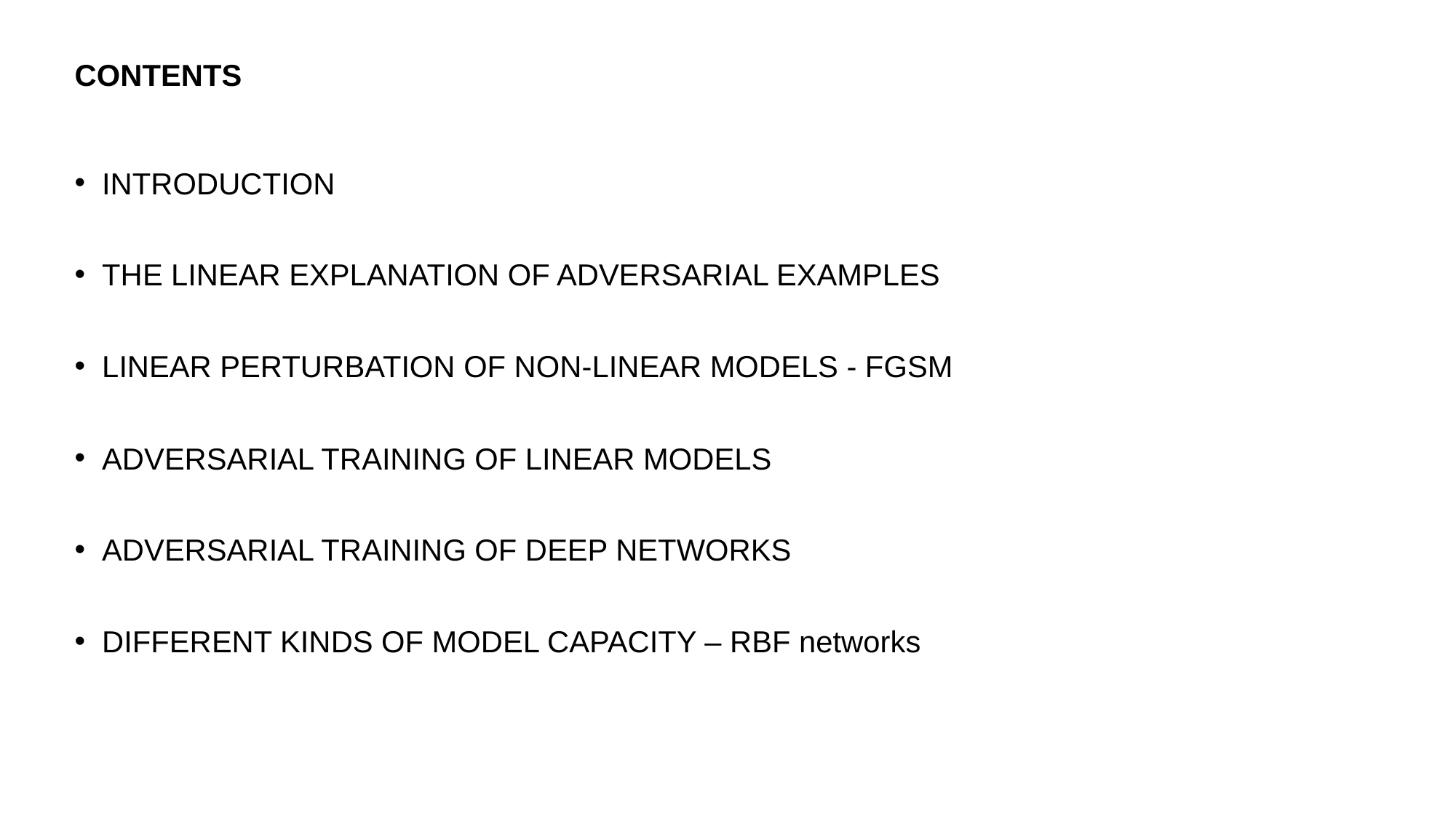

# CONTENTS
INTRODUCTION
THE LINEAR EXPLANATION OF ADVERSARIAL EXAMPLES
LINEAR PERTURBATION OF NON-LINEAR MODELS - FGSM
ADVERSARIAL TRAINING OF LINEAR MODELS
ADVERSARIAL TRAINING OF DEEP NETWORKS
DIFFERENT KINDS OF MODEL CAPACITY – RBF networks